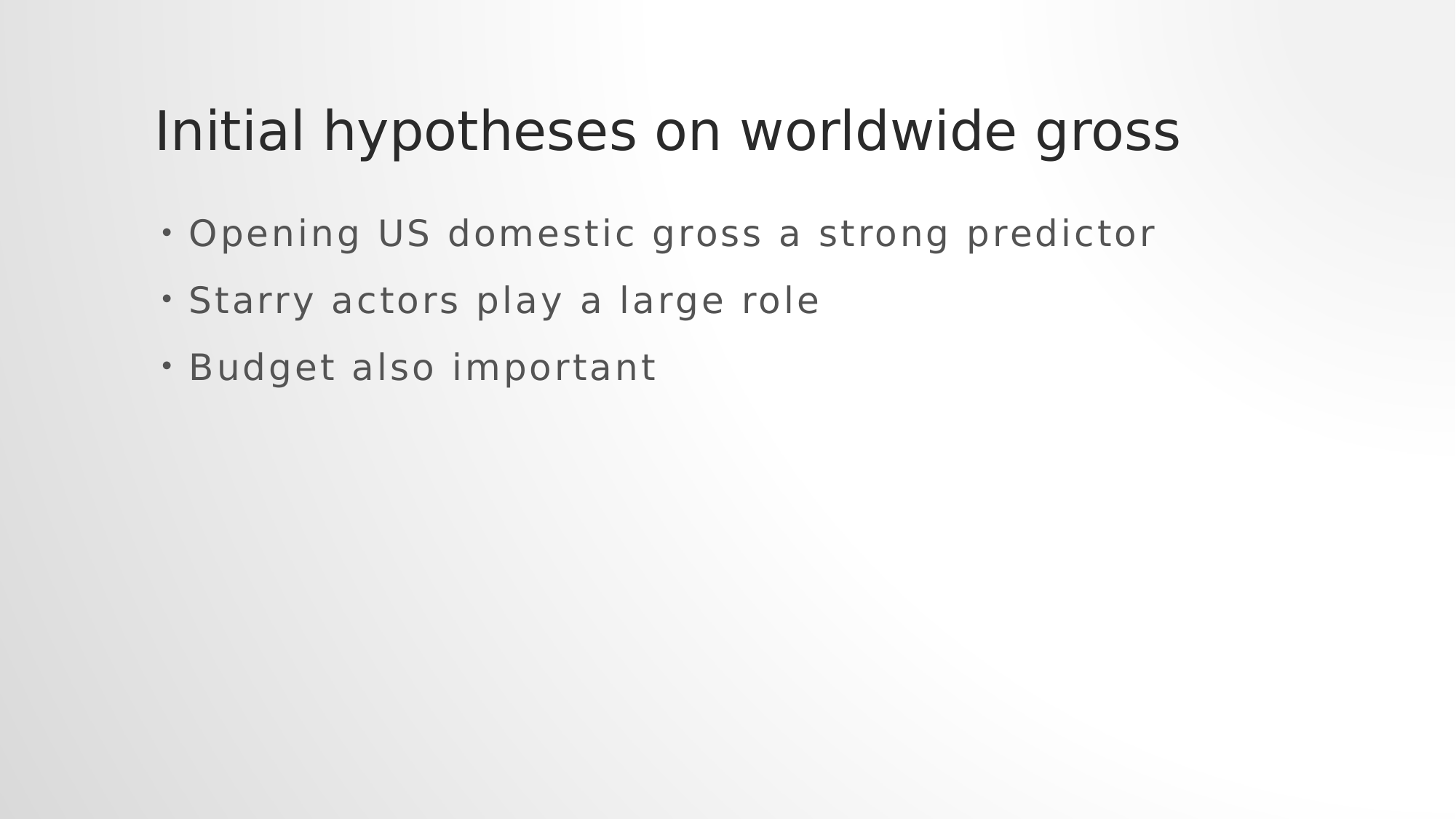

# Initial hypotheses on worldwide gross
Opening US domestic gross a strong predictor
Starry actors play a large role
Budget also important